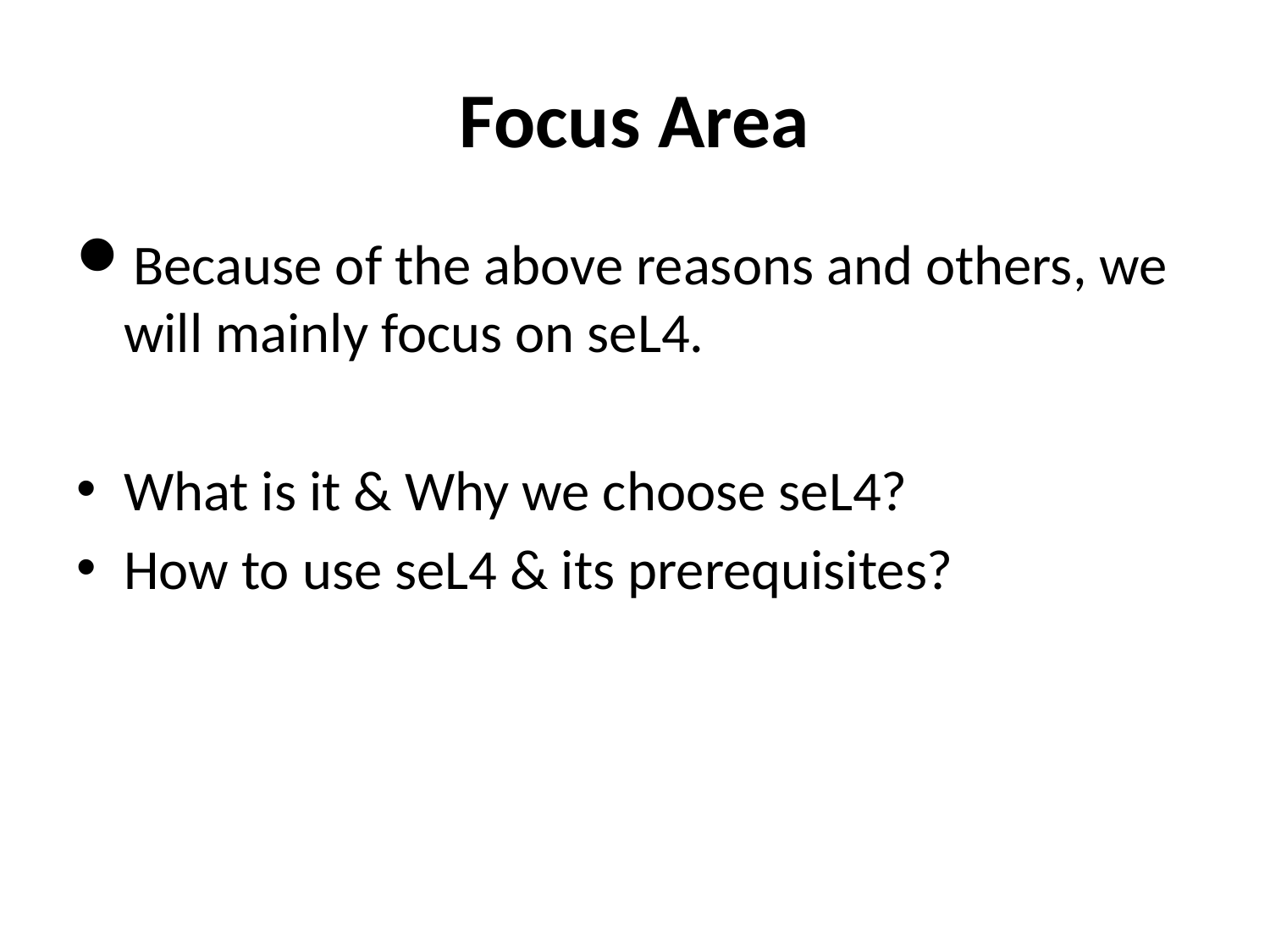

Focus Area
Because of the above reasons and others, we will mainly focus on seL4.

What is it & Why we choose seL4?
How to use seL4 & its prerequisites?